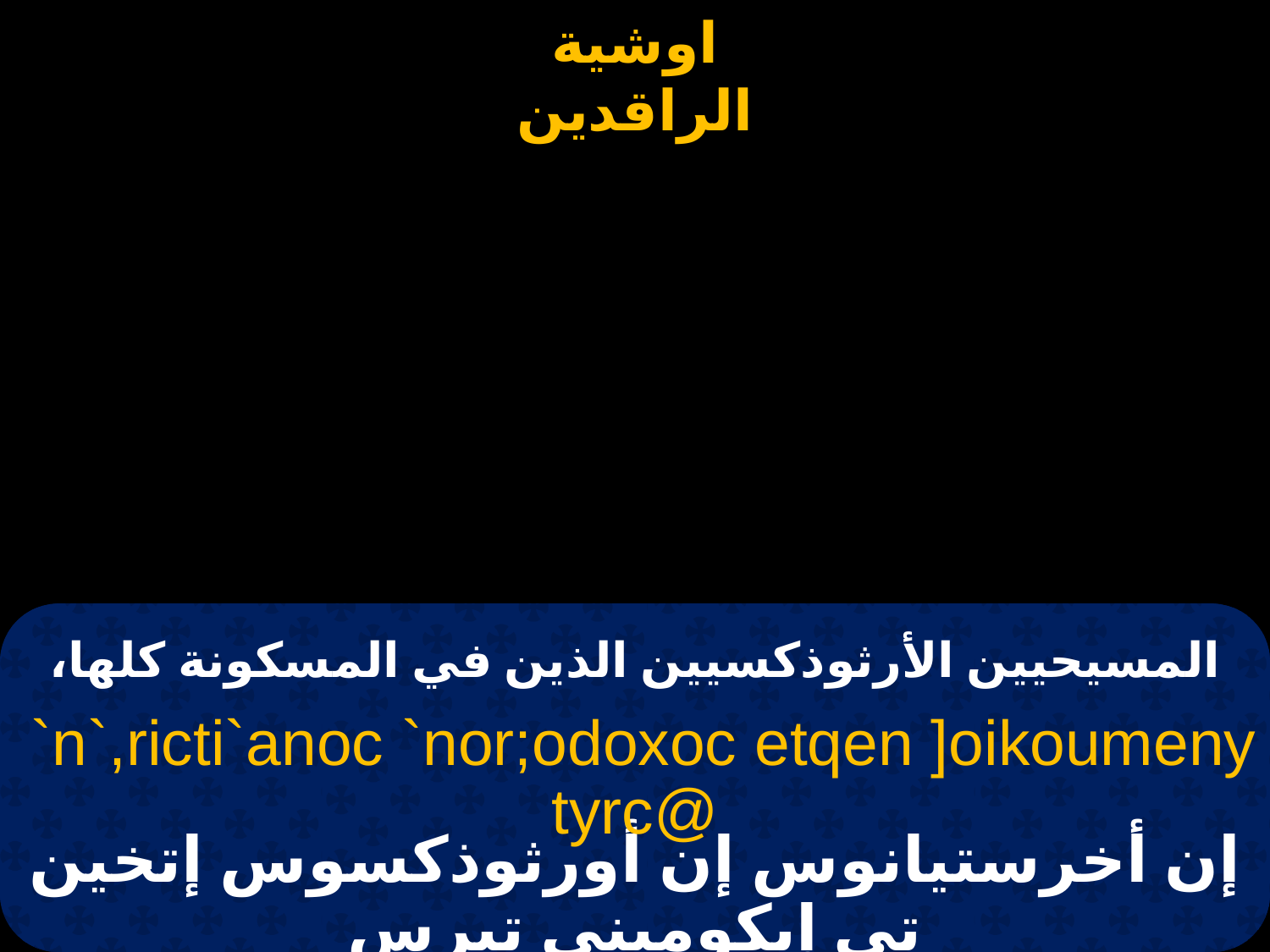

# المسيحيين الأرثوذكسيين الذين في المسكونة كلها،
 `n`,ricti`anoc `nor;odoxoc etqen ]oikoumeny tyrc@
إن أخرستيانوس إن أورثوذكسوس إتخين تى إيكومينى تيرس